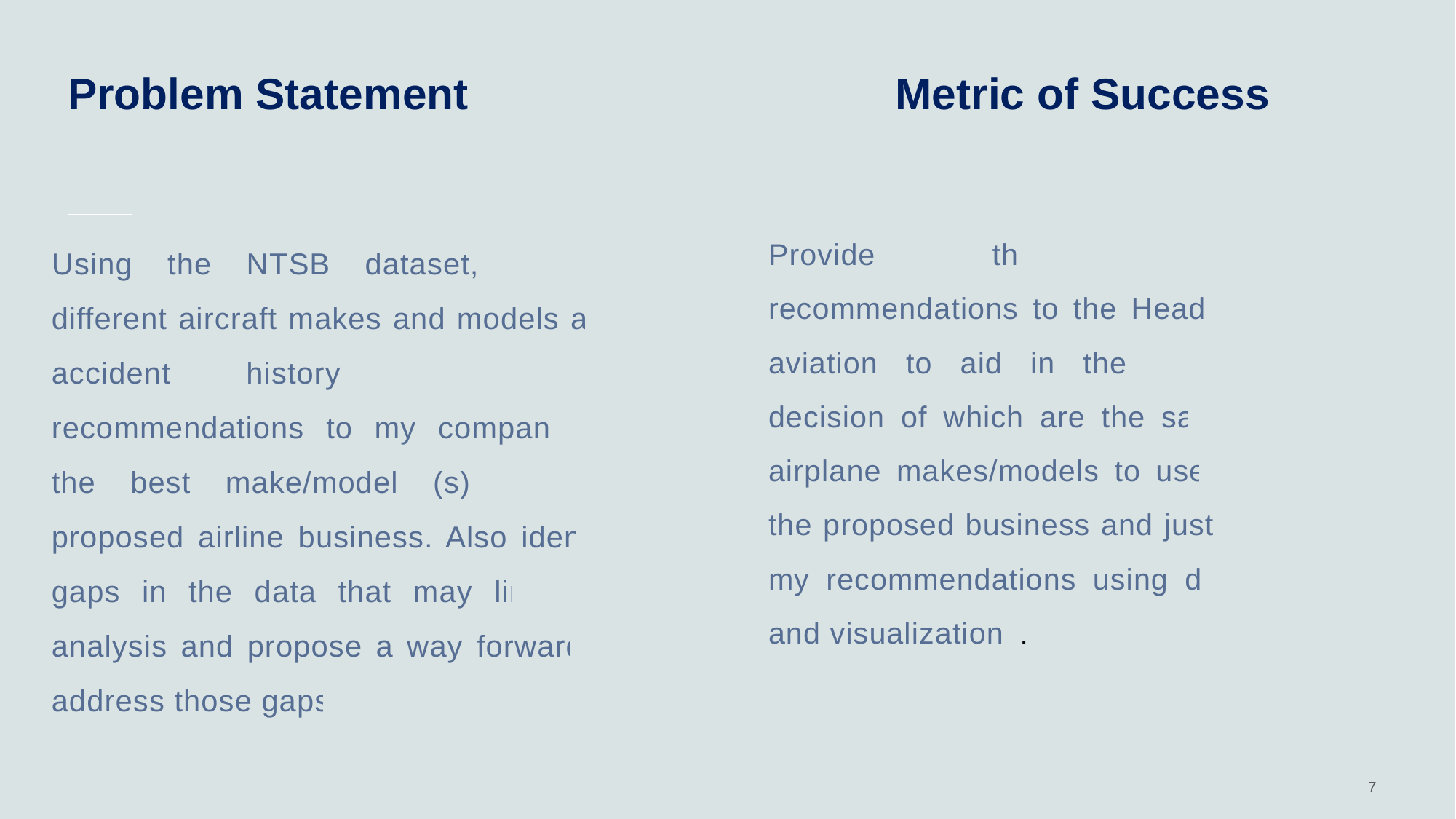

# Problem Statement Metric of Success
Provide three solid recommendations to the Head of aviation to aid in the critical decision of which are the safest airplane makes/models to use in the proposed business and justify my recommendations using data and visualizations.
Using the NTSB dataset, analyze different aircraft makes and models and accident history to provide recommendations to my company on the best make/model (s) for our proposed airline business. Also identify gaps in the data that may limit this analysis and propose a way forward to address those gaps.
7